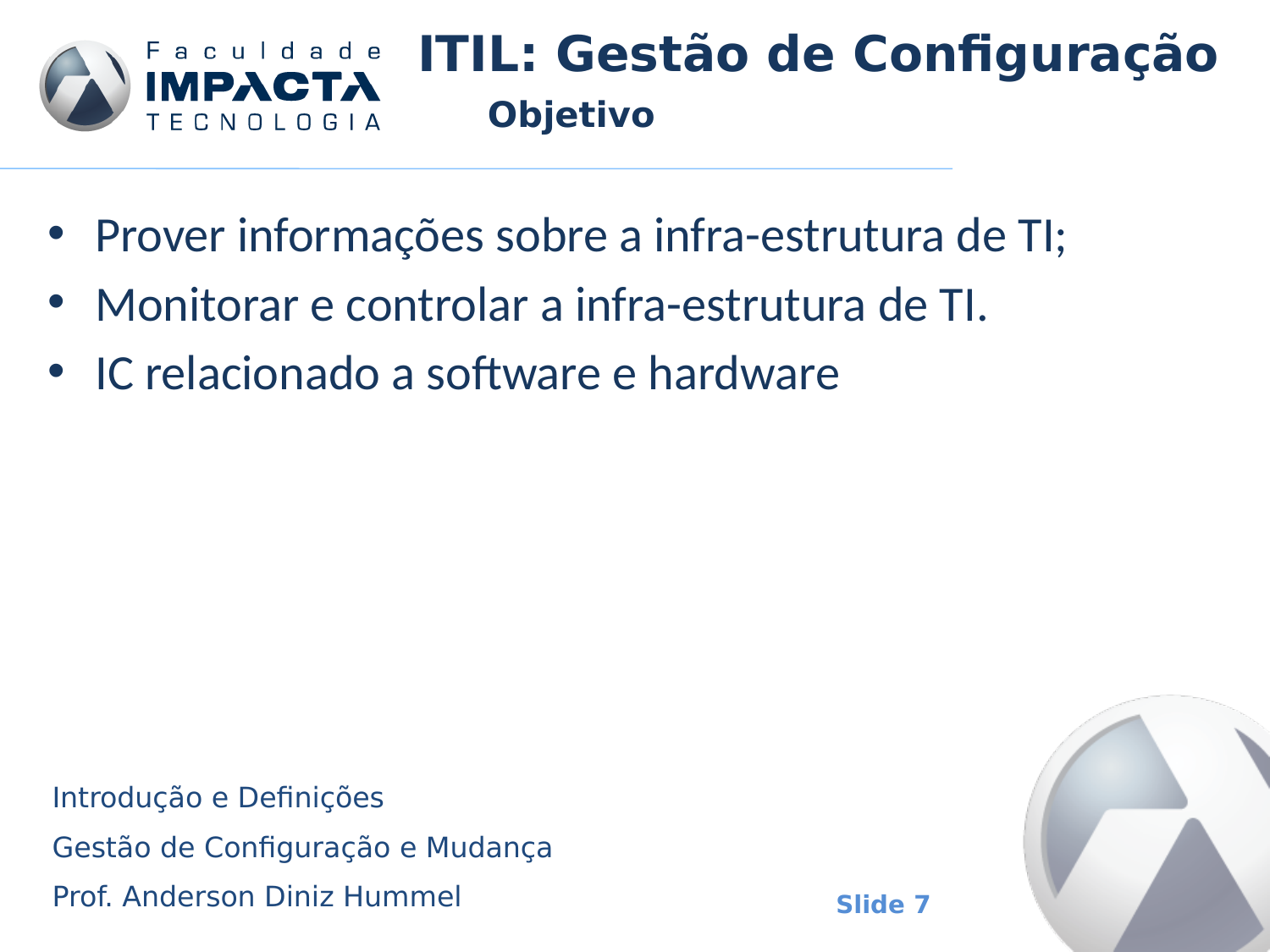

# ITIL: Gestão de Configuração
Objetivo
Prover informações sobre a infra-estrutura de TI;
Monitorar e controlar a infra-estrutura de TI.
IC relacionado a software e hardware
Introdução e Definições
Gestão de Configuração e Mudança

Prof. Anderson Diniz Hummel